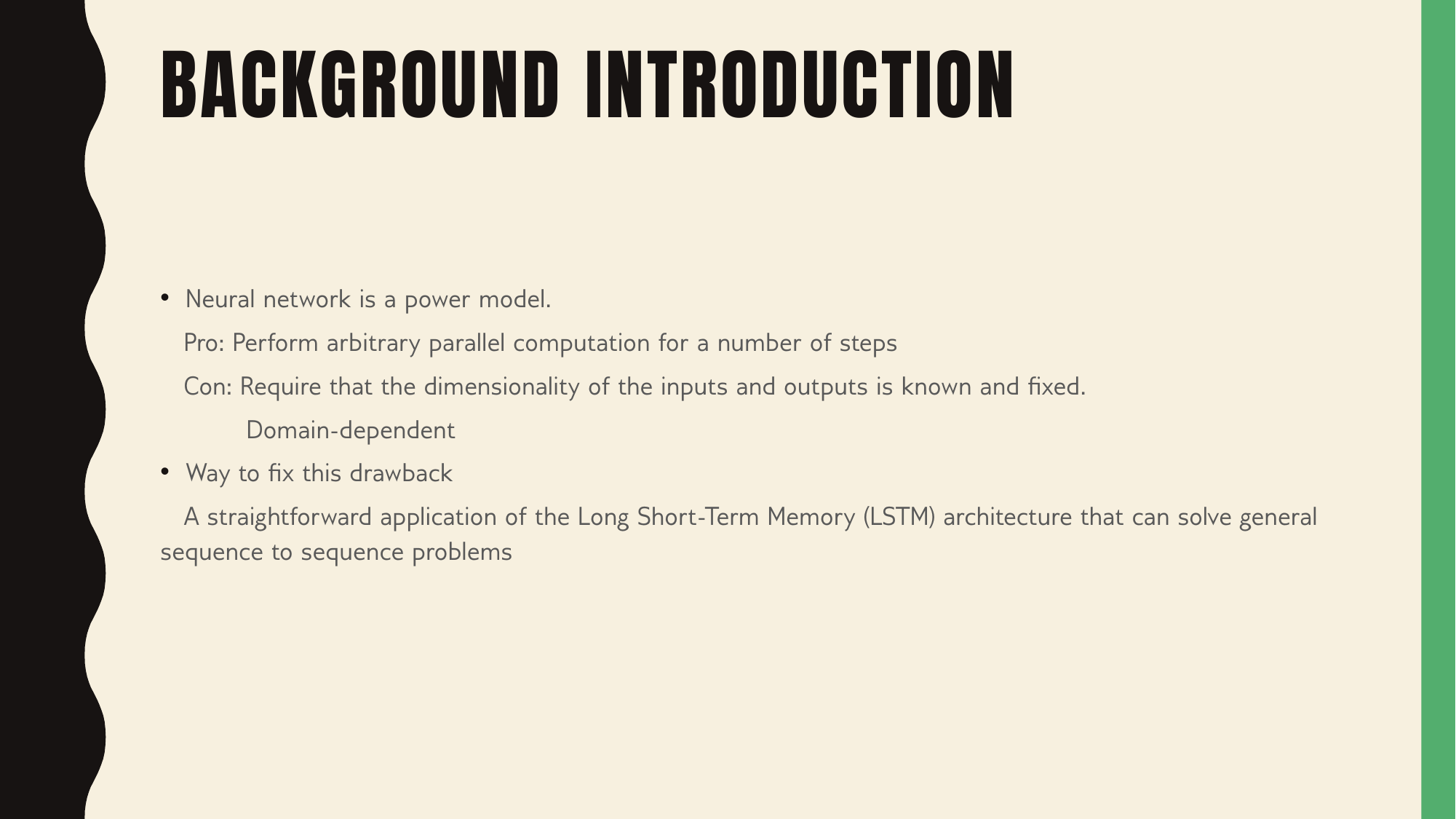

# Background introduction
Neural network is a power model.
   Pro: Perform arbitrary parallel computation for a number of steps
   Con: Require that the dimensionality of the inputs and outputs is known and fixed.
           Domain-dependent
Way to fix this drawback
   A straightforward application of the Long Short-Term Memory (LSTM) architecture that can solve general sequence to sequence problems